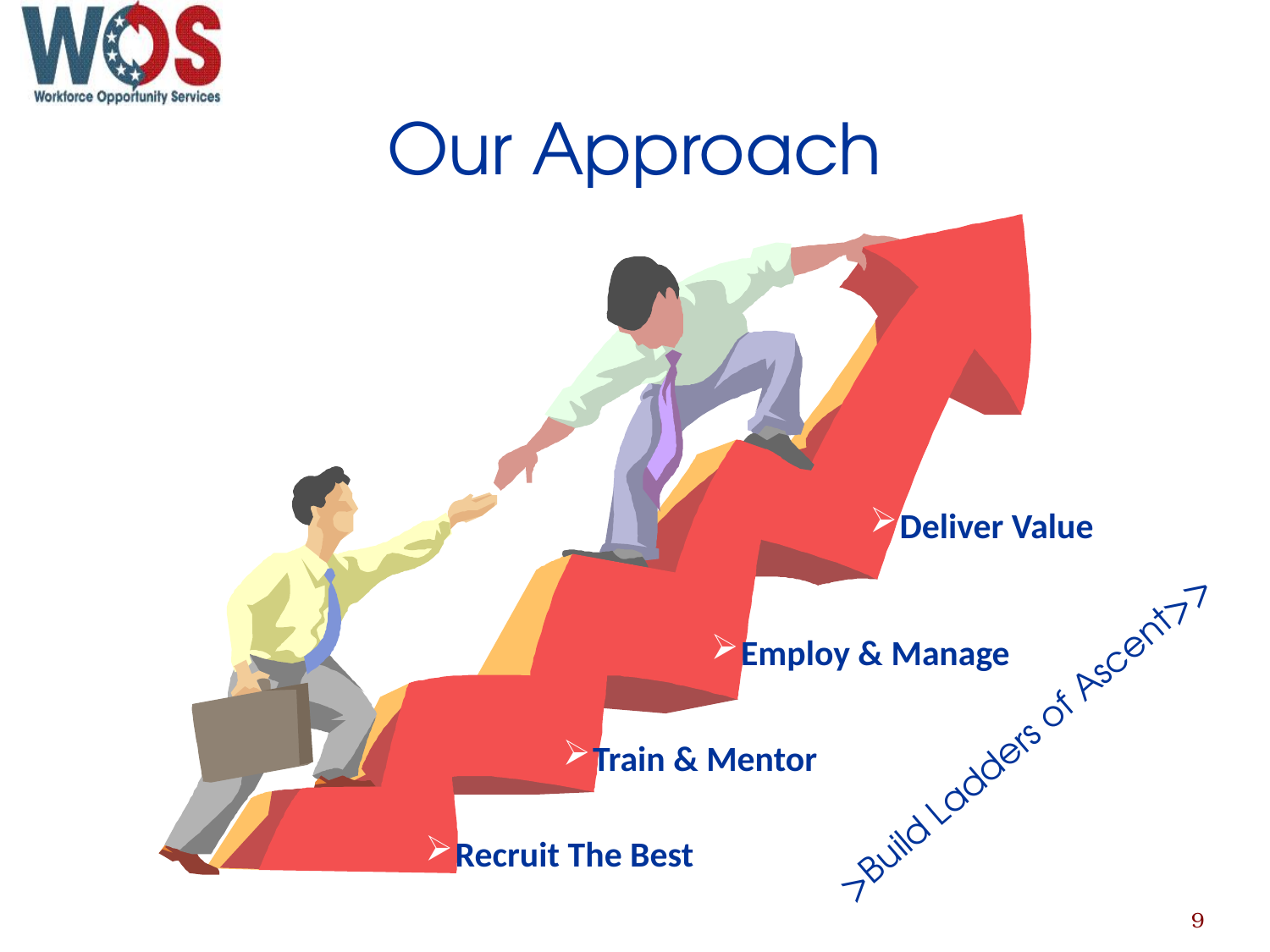

# Our Approach

Deliver Value
Employ & Manage
>Build Ladders of Ascent>>
Train & Mentor
Recruit The Best
9